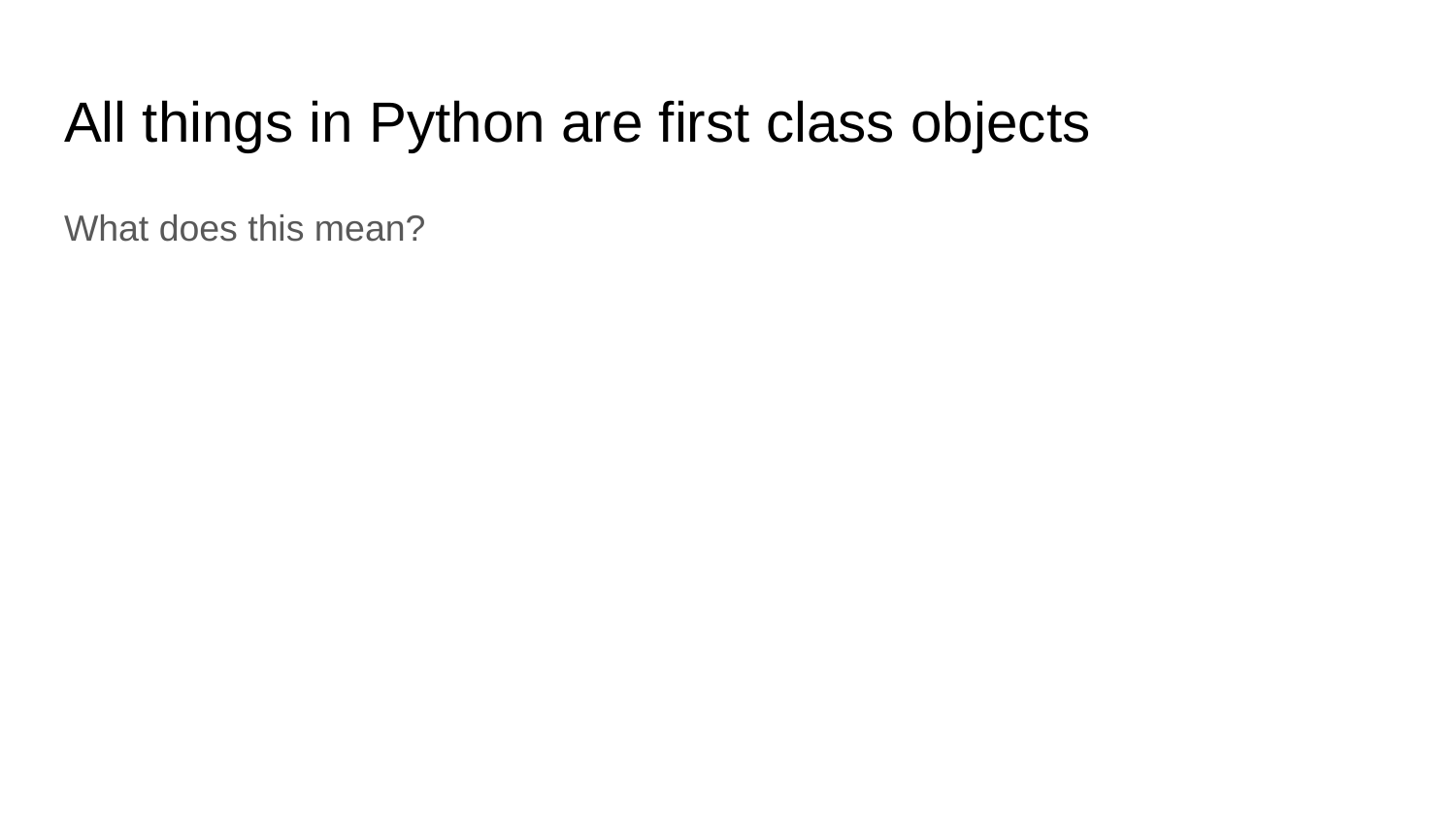

# All things in Python are first class objects
What does this mean?